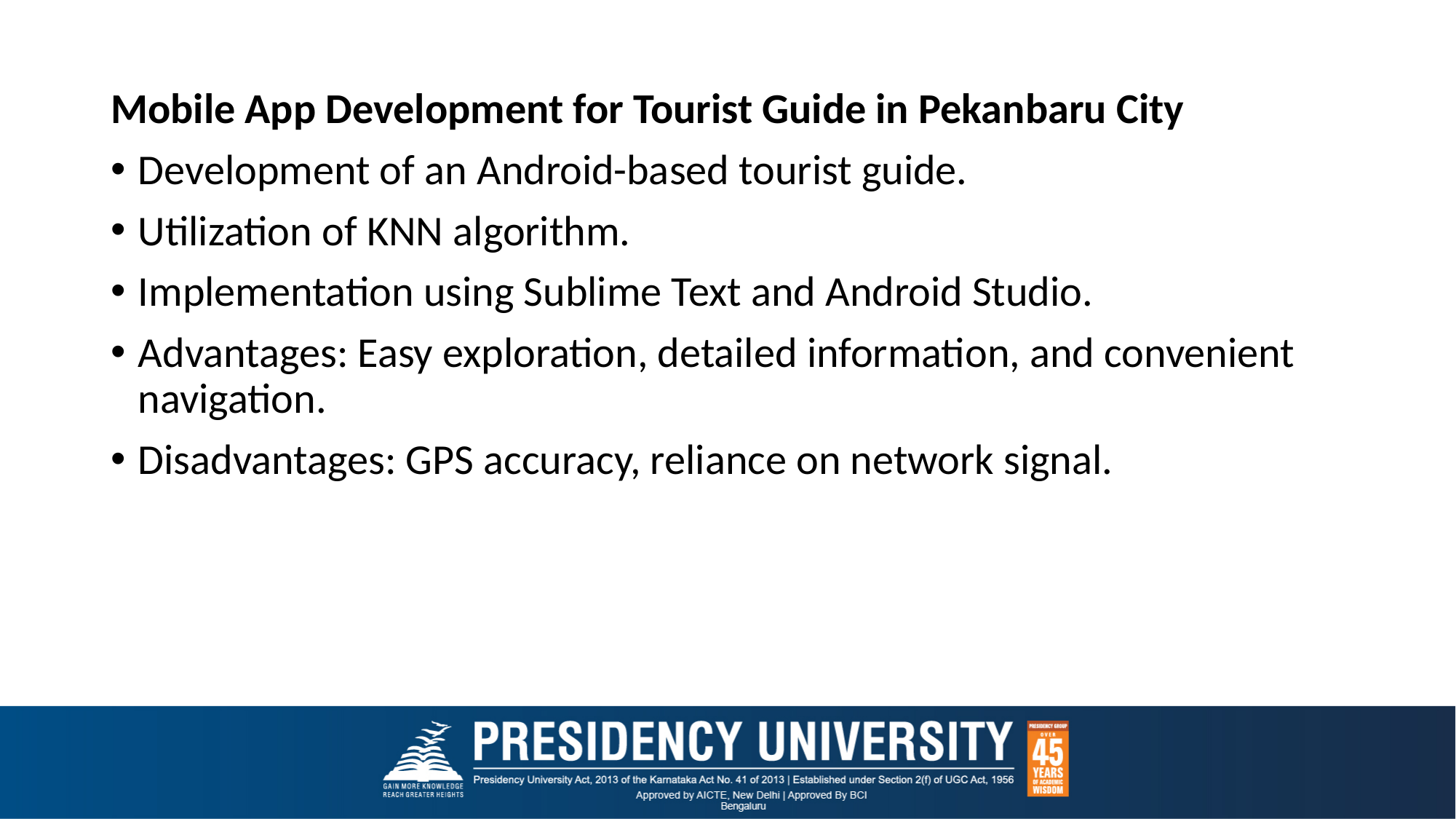

Mobile App Development for Tourist Guide in Pekanbaru City
Development of an Android-based tourist guide.
Utilization of KNN algorithm.
Implementation using Sublime Text and Android Studio.
Advantages: Easy exploration, detailed information, and convenient navigation.
Disadvantages: GPS accuracy, reliance on network signal.